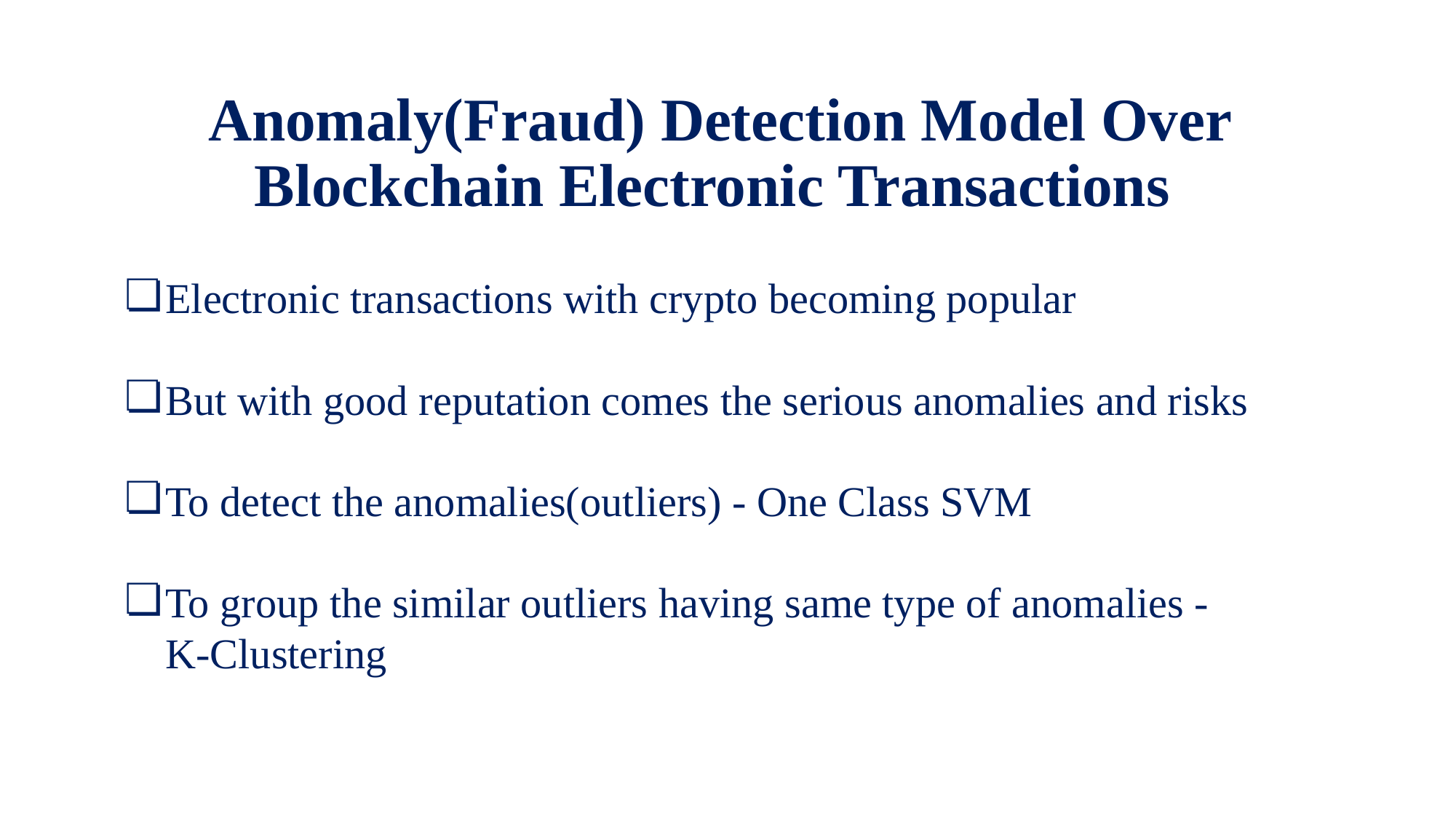

# Anomaly(Fraud) Detection Model Over
Blockchain Electronic Transactions
Electronic transactions with crypto becoming popular

But with good reputation comes the serious anomalies and risks

To detect the anomalies(outliers) - One Class SVM

To group the similar outliers having same type of anomalies -
K-Clustering